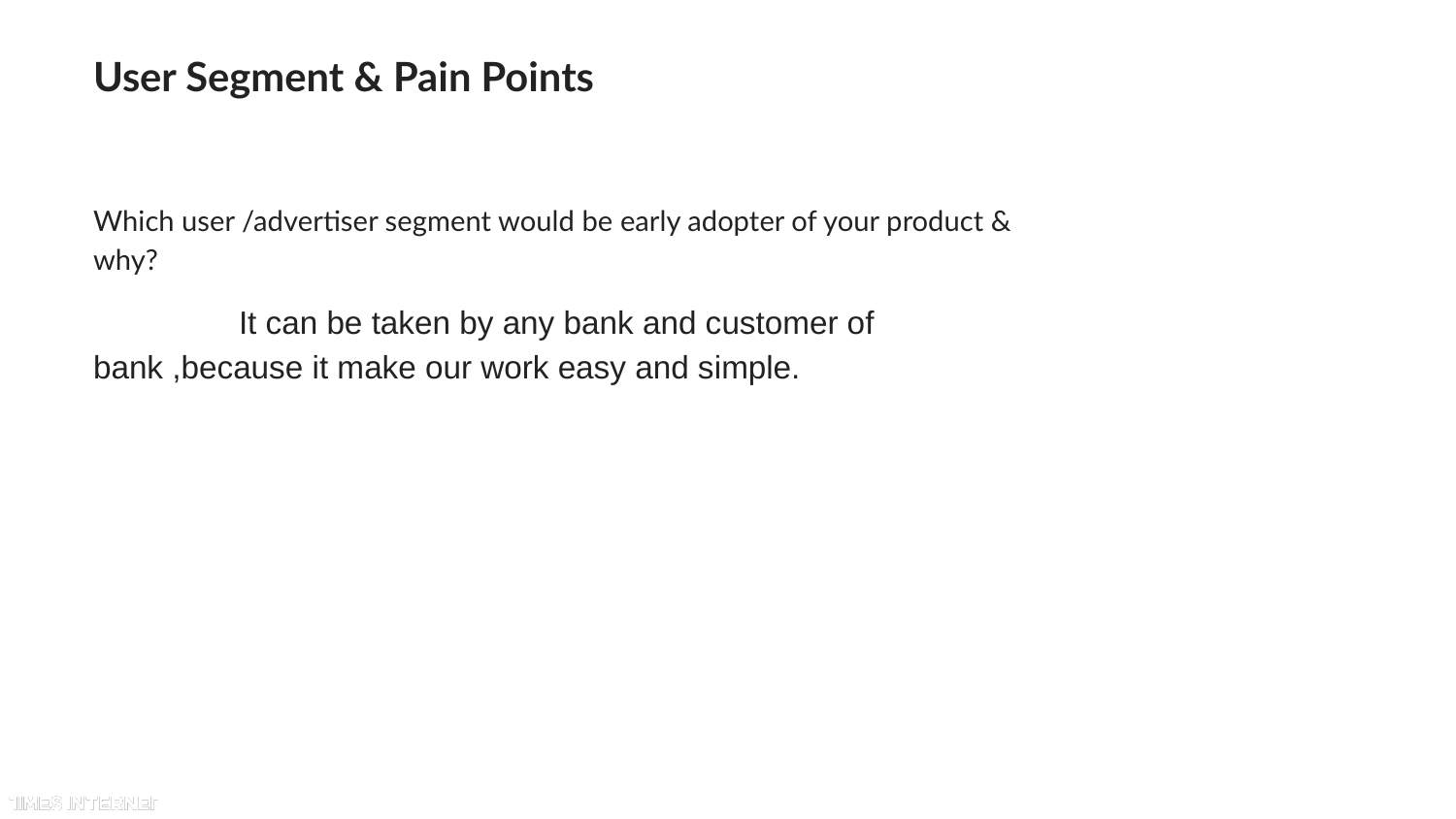

# User Segment & Pain Points
Which user /advertiser segment would be early adopter of your product & why?
	It can be taken by any bank and customer of bank ,because it make our work easy and simple.